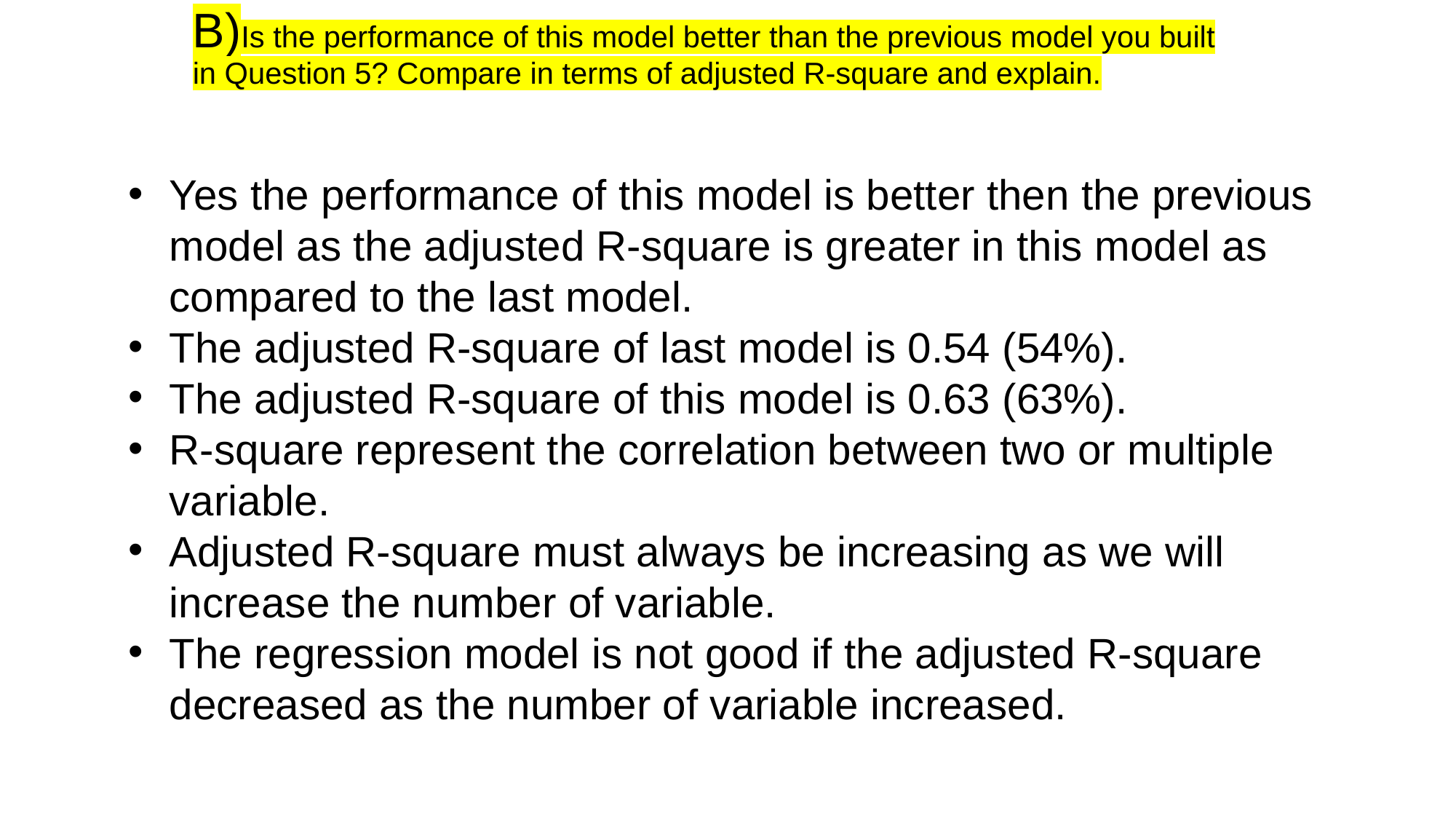

# B)Is the performance of this model better than the previous model you built in Question 5? Compare in terms of adjusted R-square and explain.

Yes the performance of this model is better then the previous model as the adjusted R-square is greater in this model as compared to the last model.
The adjusted R-square of last model is 0.54 (54%).
The adjusted R-square of this model is 0.63 (63%).
R-square represent the correlation between two or multiple variable.
Adjusted R-square must always be increasing as we will increase the number of variable.
The regression model is not good if the adjusted R-square decreased as the number of variable increased.